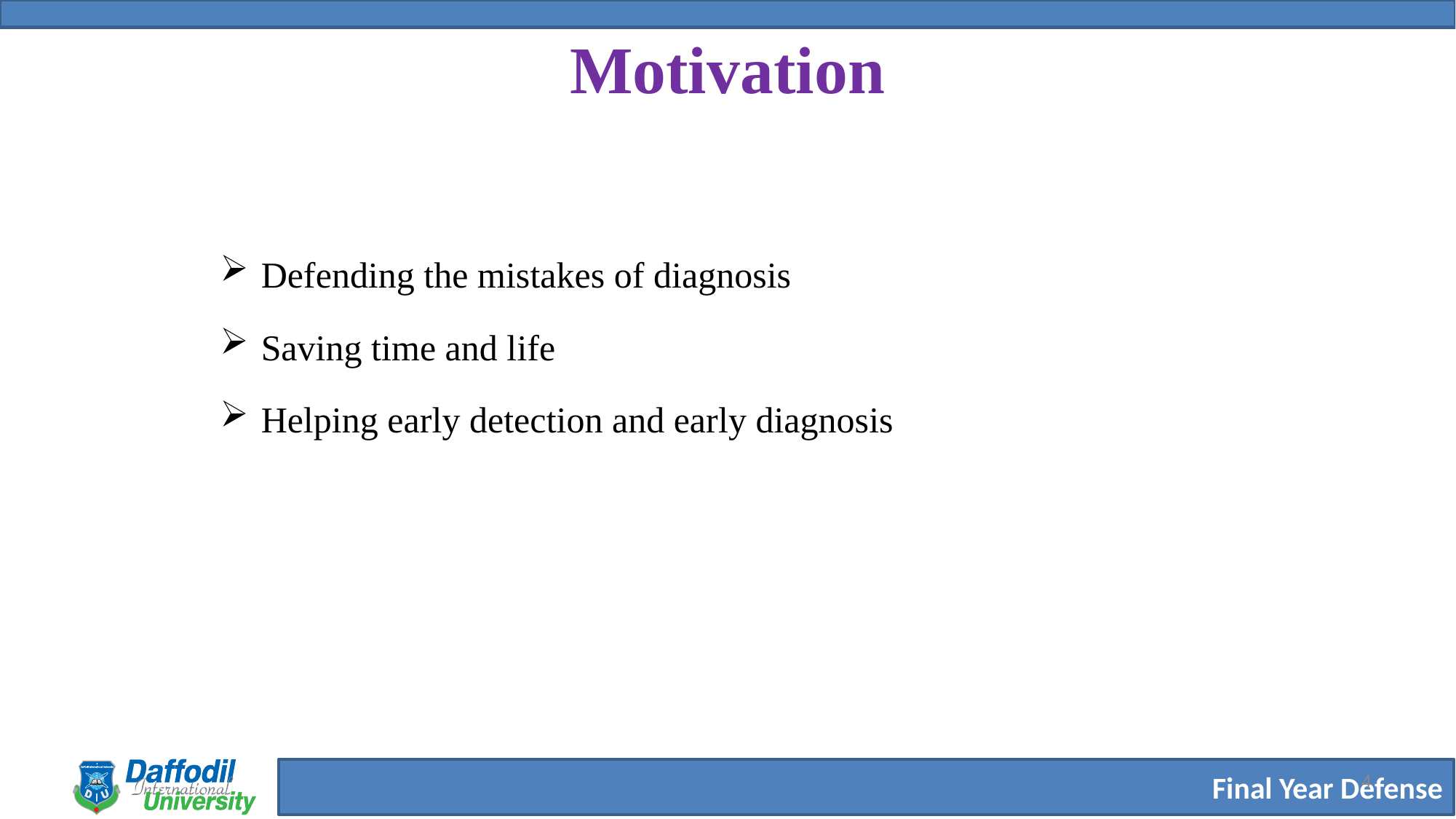

# Motivation

Defending the mistakes of diagnosis
Saving time and life
Helping early detection and early diagnosis
4